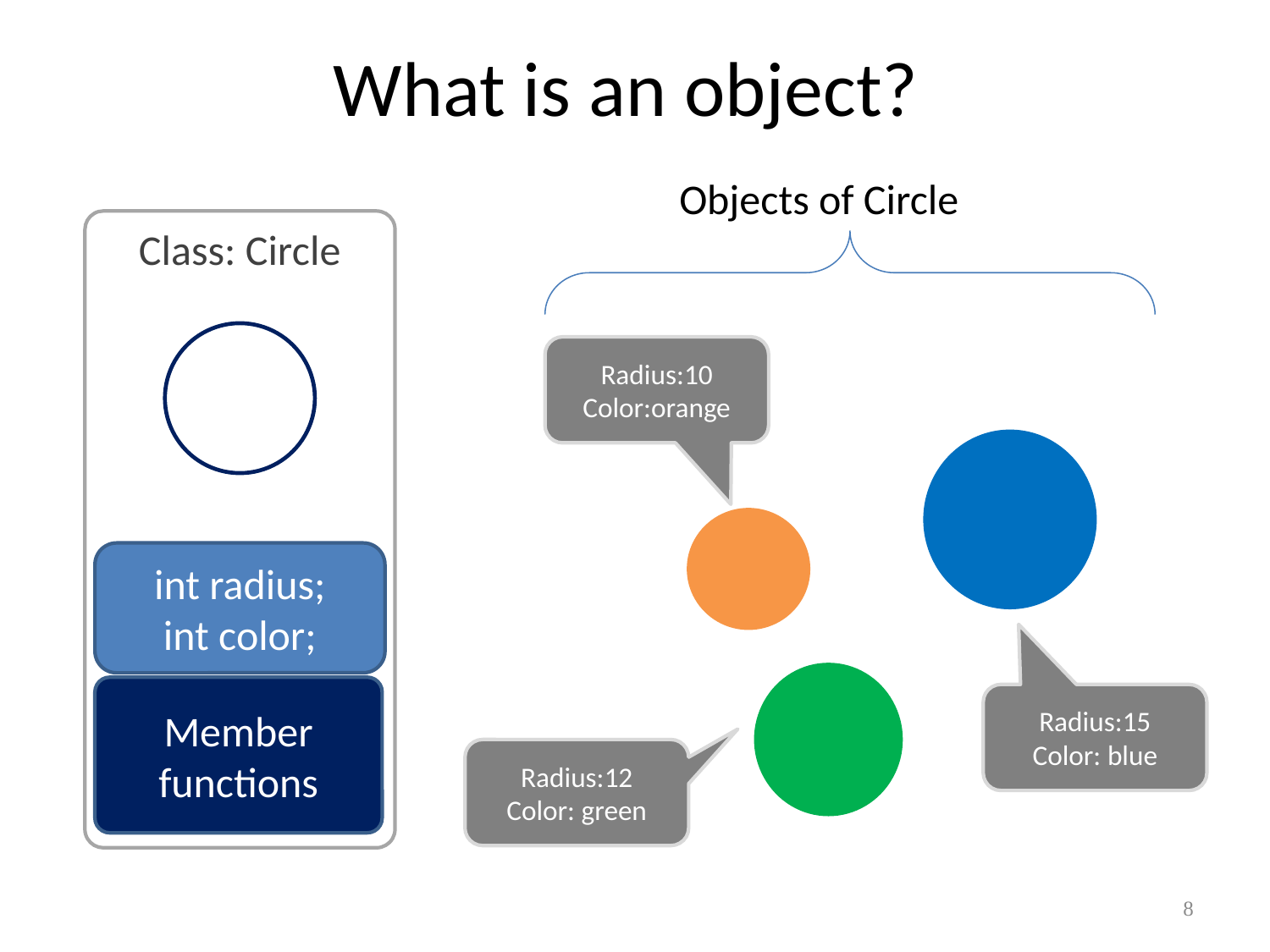

# What is an object?
Objects of Circle
Class: Circle

int radius;
int color;
Member functions
Radius:10
Color:orange

Radius:15
Color: blue
Radius:12
Color: green
8